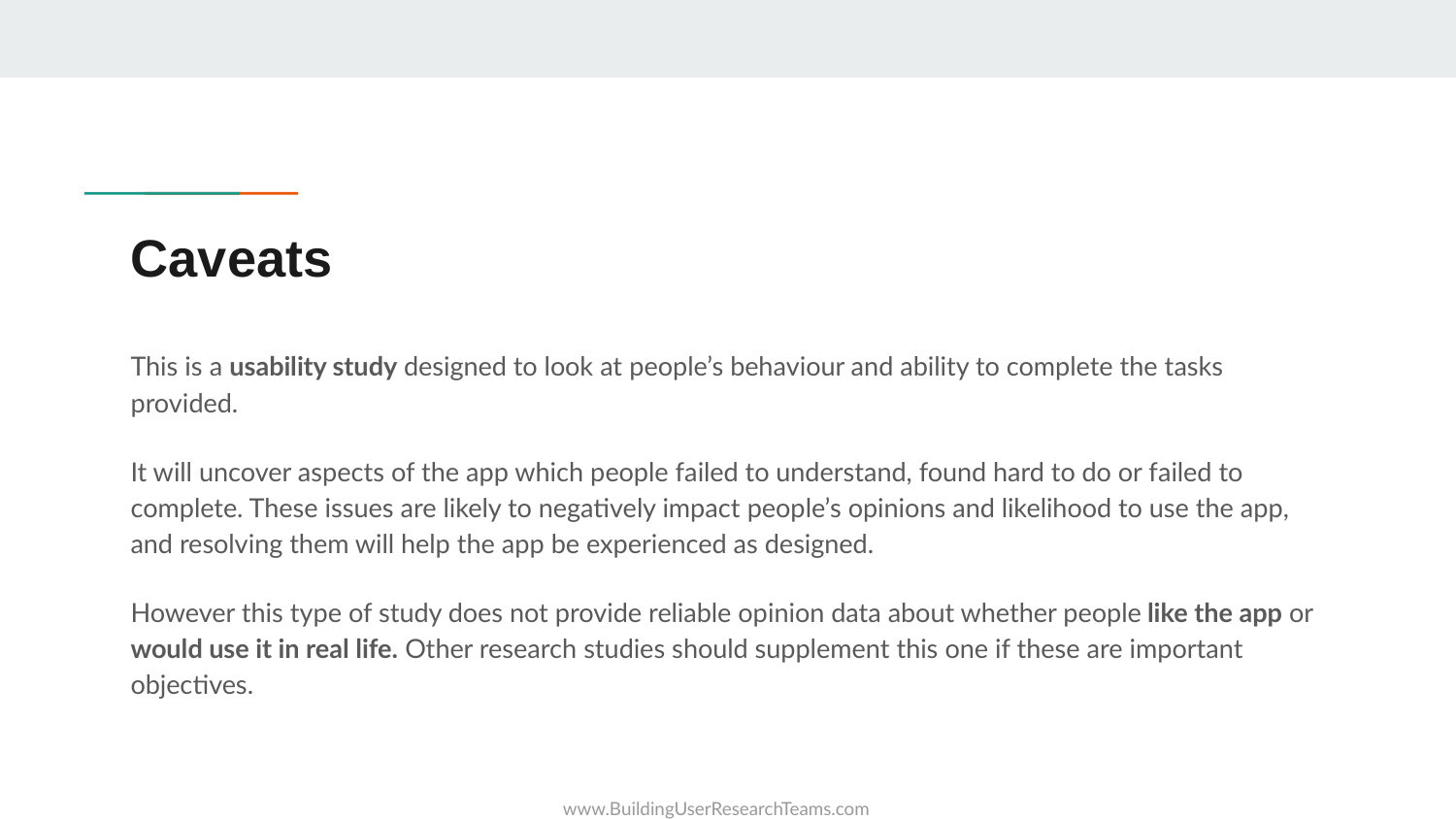

# Caveats
This is a usability study designed to look at people’s behaviour and ability to complete the tasks provided.
It will uncover aspects of the app which people failed to understand, found hard to do or failed to complete. These issues are likely to negatively impact people’s opinions and likelihood to use the app, and resolving them will help the app be experienced as designed.
However this type of study does not provide reliable opinion data about whether people like the app or would use it in real life. Other research studies should supplement this one if these are important objectives.